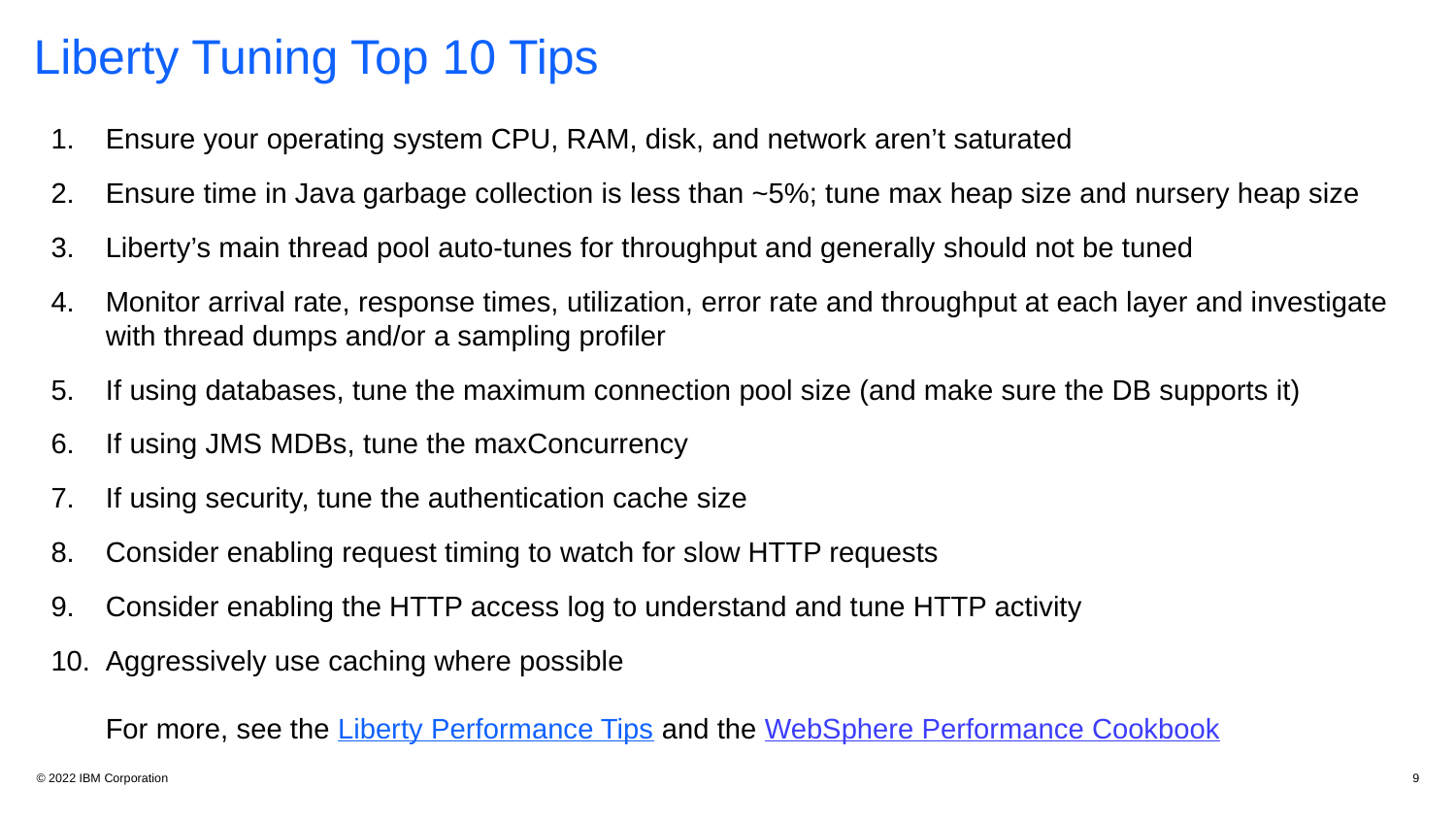

# Liberty Tuning Top 10 Tips
Ensure your operating system CPU, RAM, disk, and network aren’t saturated
Ensure time in Java garbage collection is less than ~5%; tune max heap size and nursery heap size
Liberty’s main thread pool auto-tunes for throughput and generally should not be tuned
Monitor arrival rate, response times, utilization, error rate and throughput at each layer and investigate with thread dumps and/or a sampling profiler
If using databases, tune the maximum connection pool size (and make sure the DB supports it)
If using JMS MDBs, tune the maxConcurrency
If using security, tune the authentication cache size
Consider enabling request timing to watch for slow HTTP requests
Consider enabling the HTTP access log to understand and tune HTTP activity
Aggressively use caching where possible
For more, see the Liberty Performance Tips and the WebSphere Performance Cookbook
© 2022 IBM Corporation
9